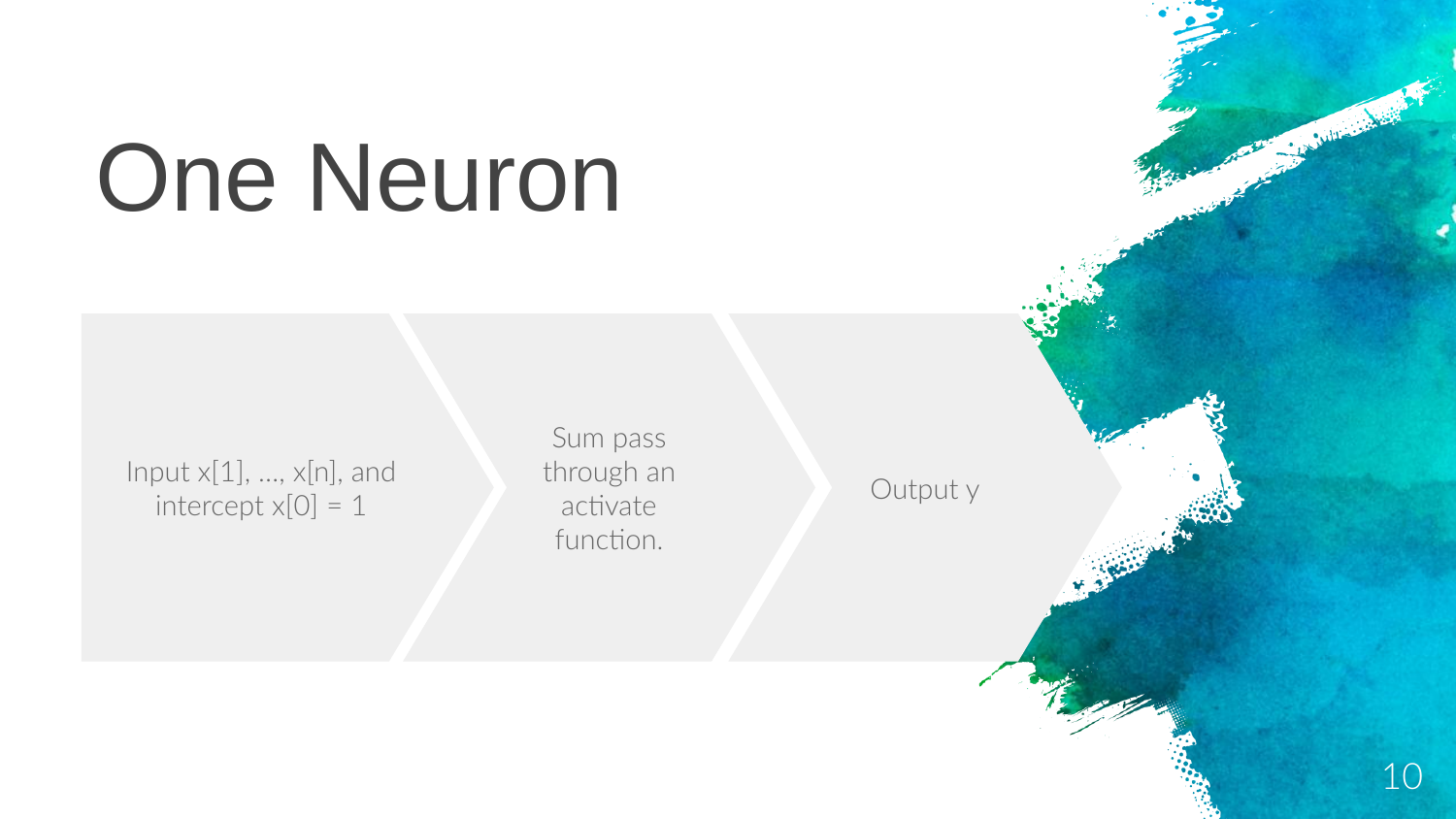

# One Neuron
Output y
Sum pass through an activate function.
Input x[1], …, x[n], and intercept x[0] = 1
10